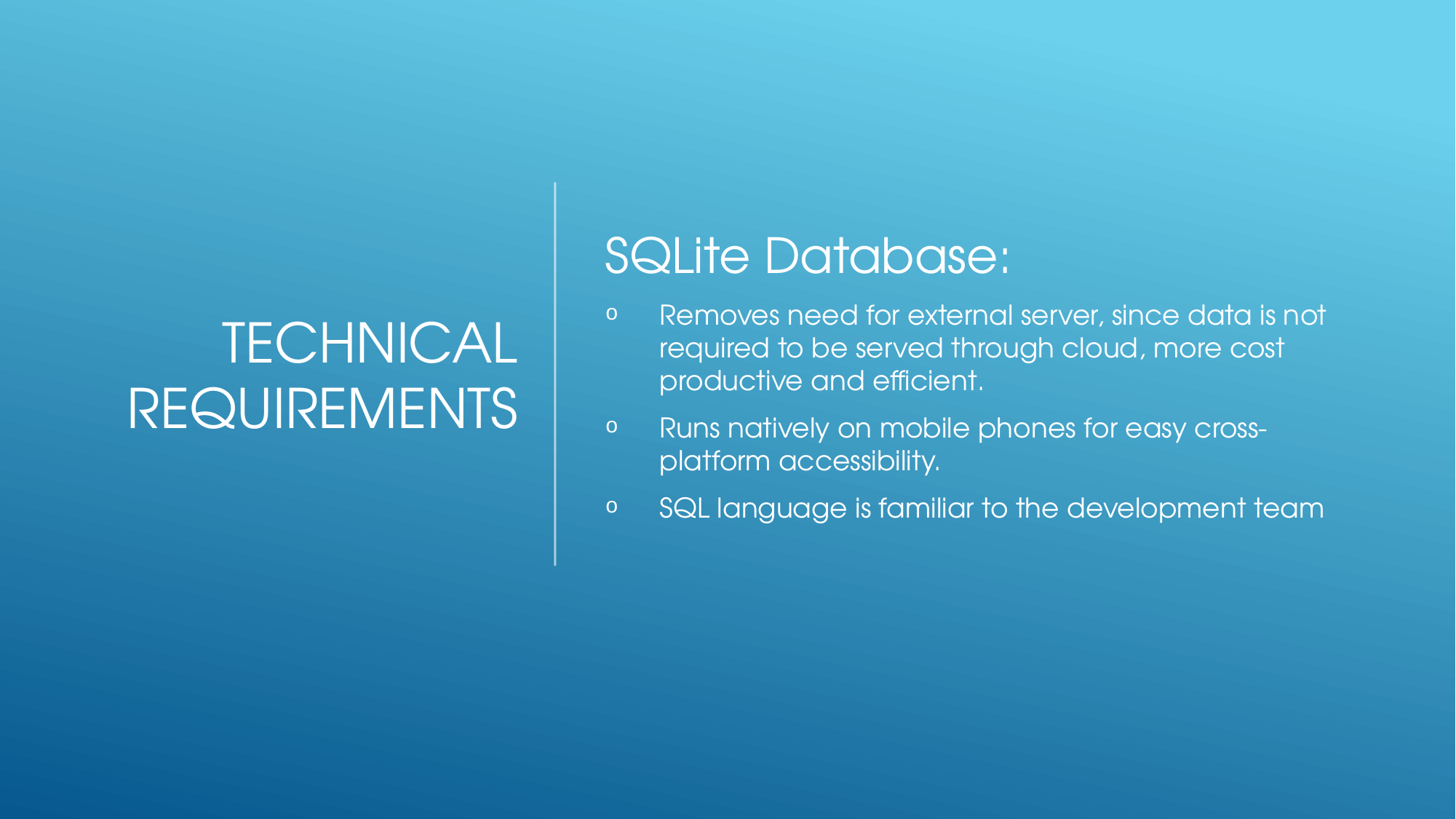

# Technical Requirements
SQLite Database:
Removes need for external server, since data is not required to be served through cloud, more cost productive and efficient.
Runs natively on mobile phones for easy cross-platform accessibility.
SQL language is familiar to the development team